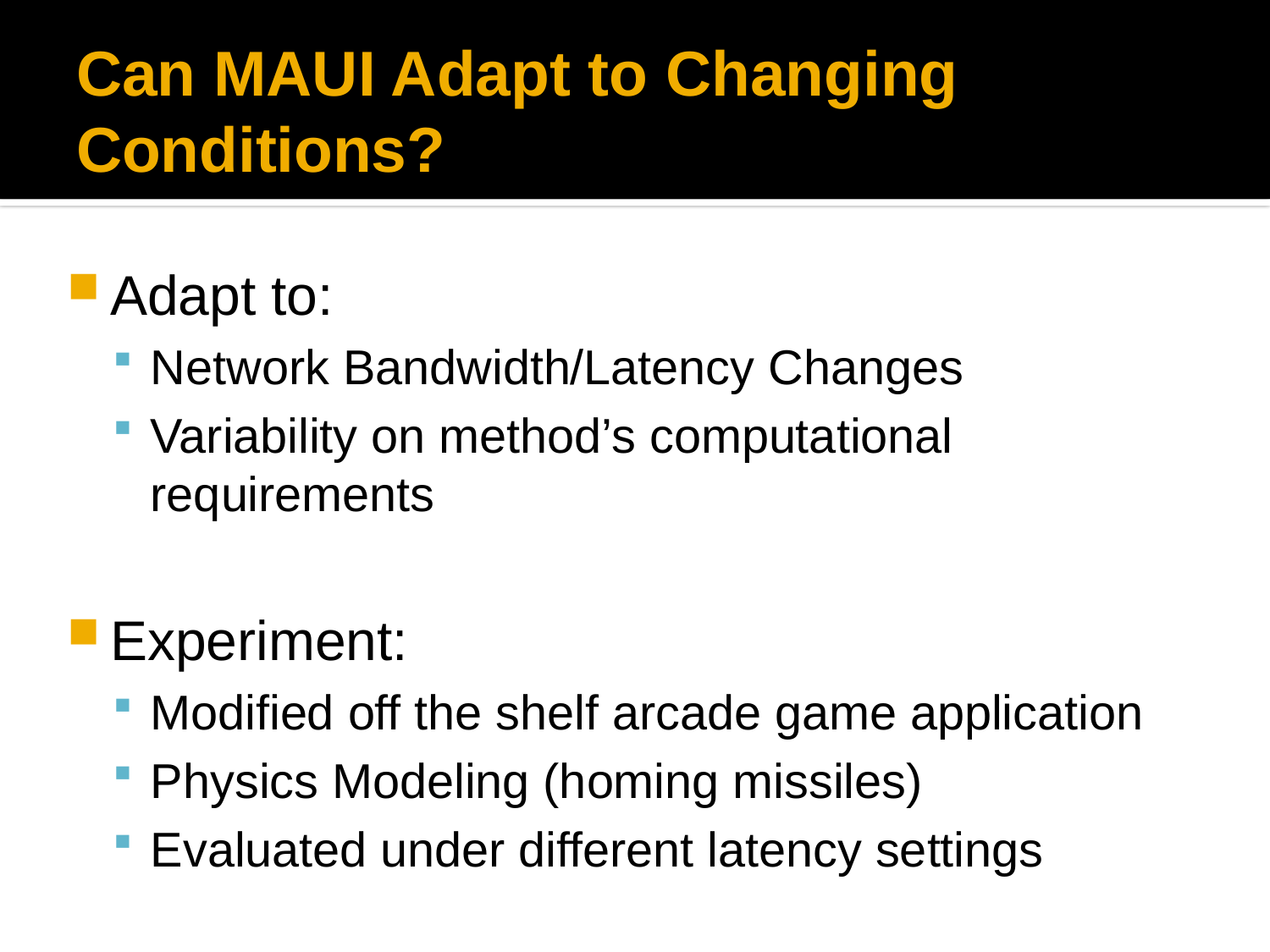

# Can MAUI Adapt to Changing Conditions?
Adapt to:
Network Bandwidth/Latency Changes
Variability on method’s computational requirements

Experiment:
Modified off the shelf arcade game application
Physics Modeling (homing missiles)
Evaluated under different latency settings